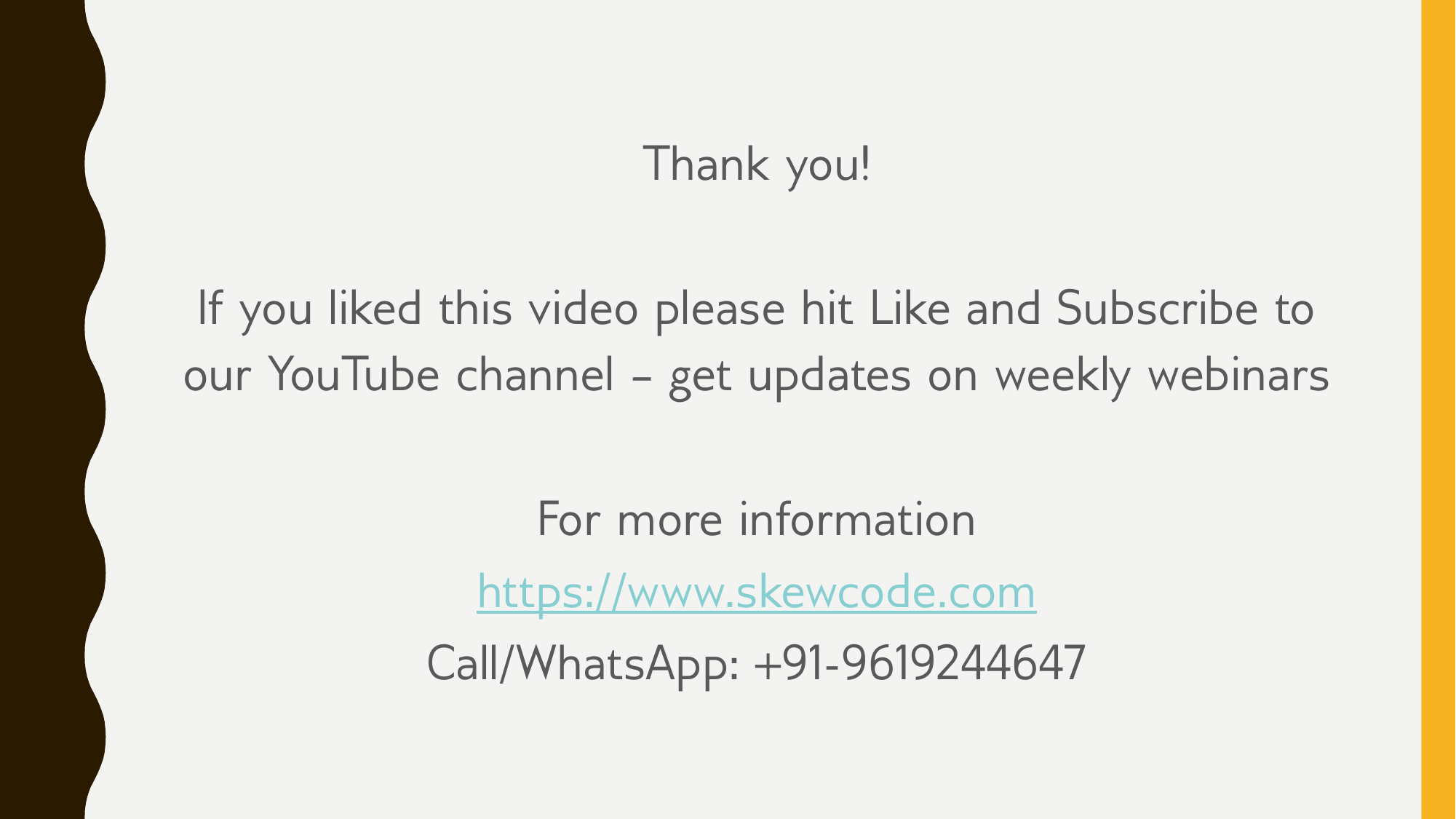

Thank you!

If you liked this video please hit Like and Subscribe to our YouTube channel – get updates on weekly webinars

For more information
https://www.skewcode.com
Call/WhatsApp: +91-9619244647